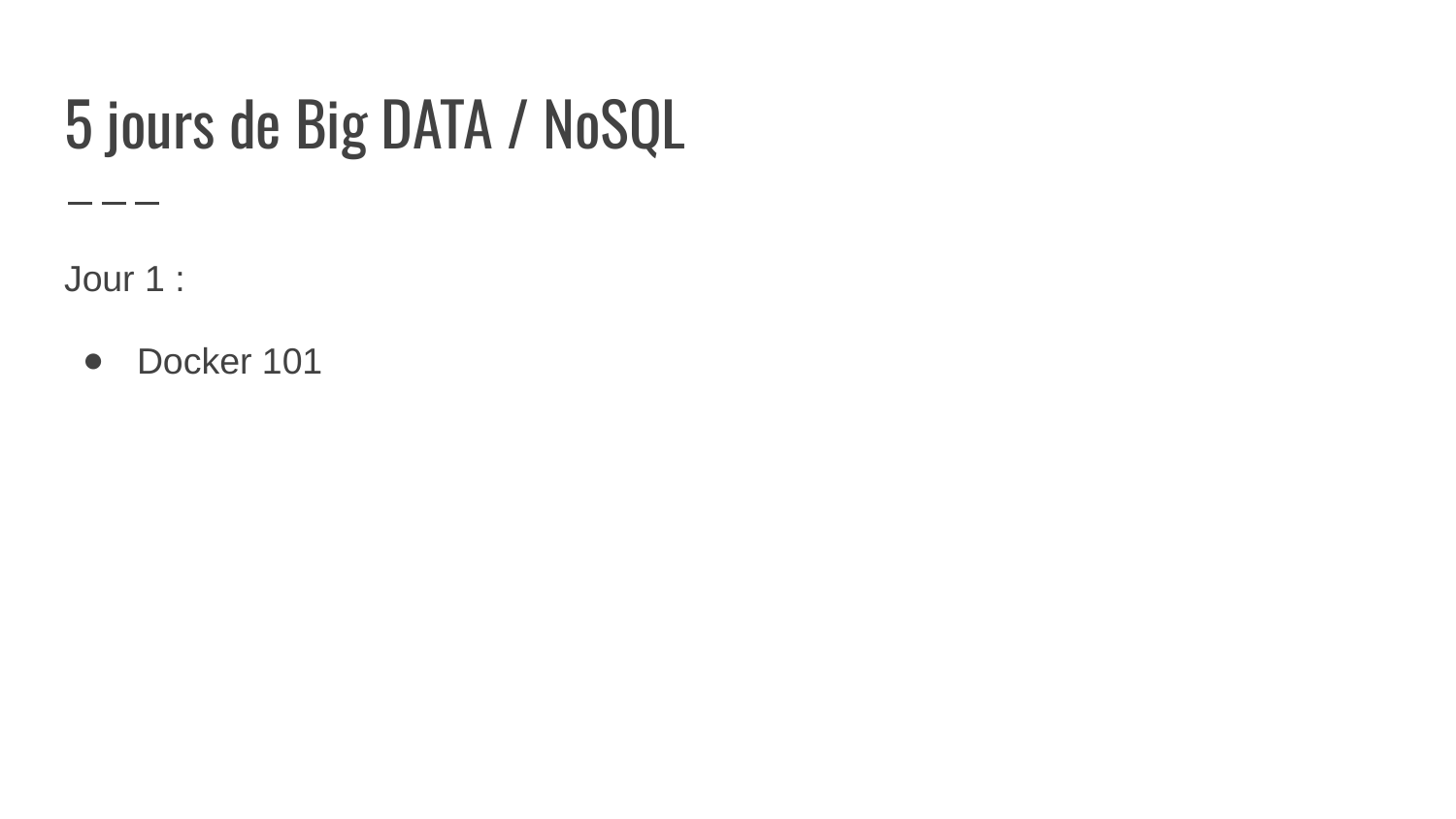

# 5 jours de Big DATA / NoSQL
Jour 1 :
Docker 101